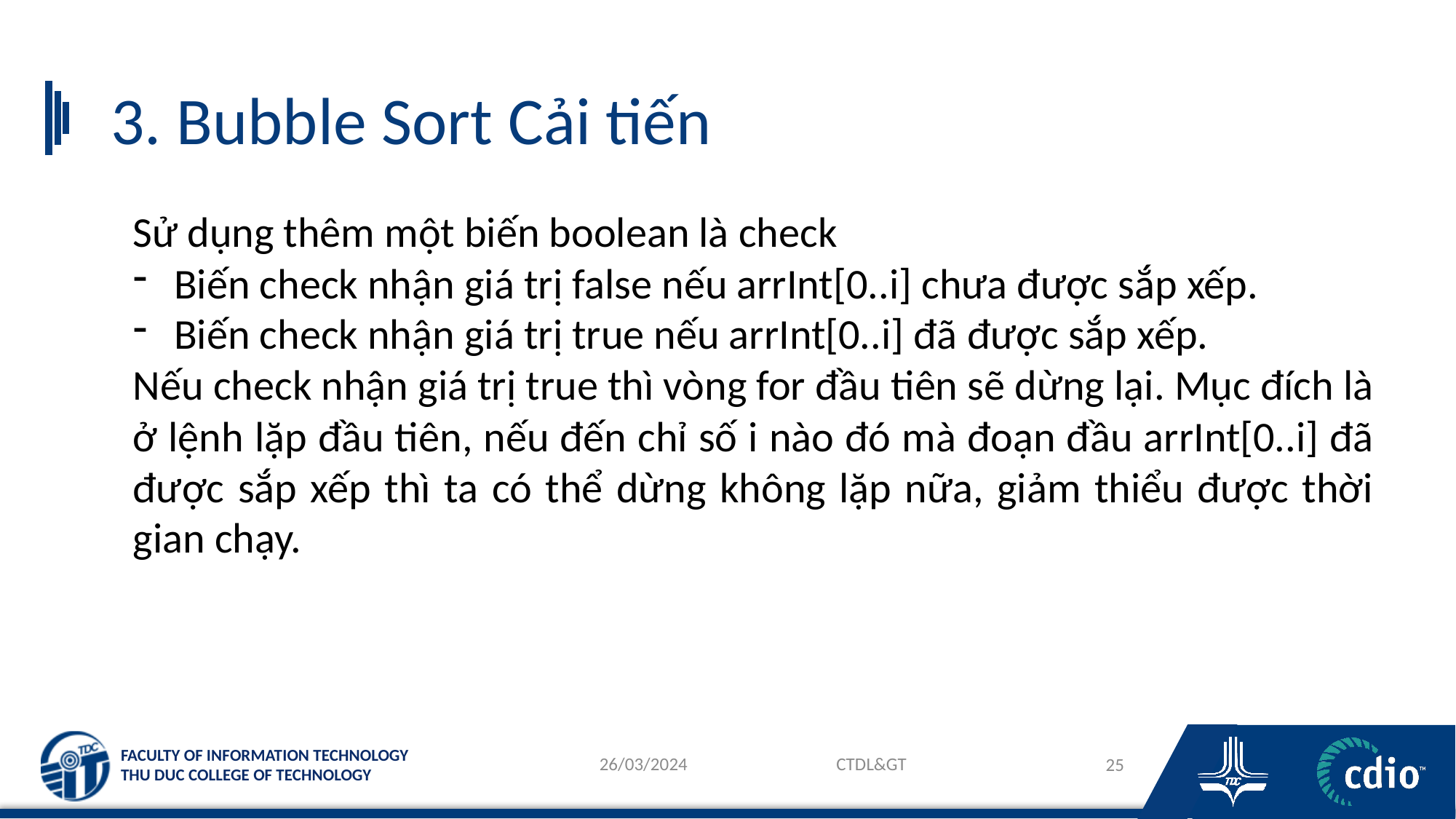

# 3. Bubble Sort Cải tiến
Sử dụng thêm một biến boolean là check
Biến check nhận giá trị false nếu arrInt[0..i] chưa được sắp xếp.
Biến check nhận giá trị true nếu arrInt[0..i] đã được sắp xếp.
Nếu check nhận giá trị true thì vòng for đầu tiên sẽ dừng lại. Mục đích là ở lệnh lặp đầu tiên, nếu đến chỉ số i nào đó mà đoạn đầu arrInt[0..i] đã được sắp xếp thì ta có thể dừng không lặp nữa, giảm thiểu được thời gian chạy.
26/03/2024
CTDL&GT
25